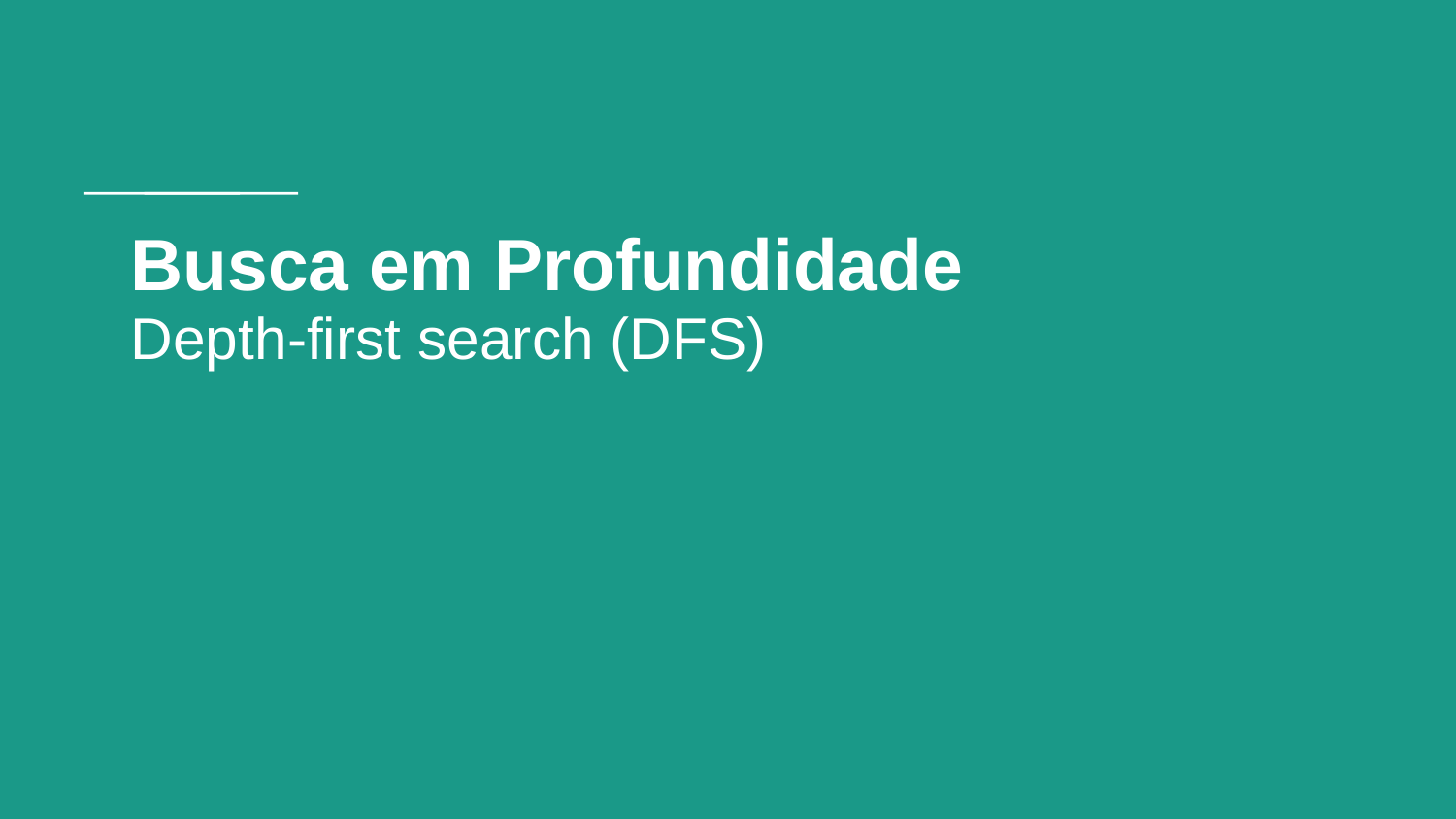

# Busca em Profundidade
Depth-first search (DFS)